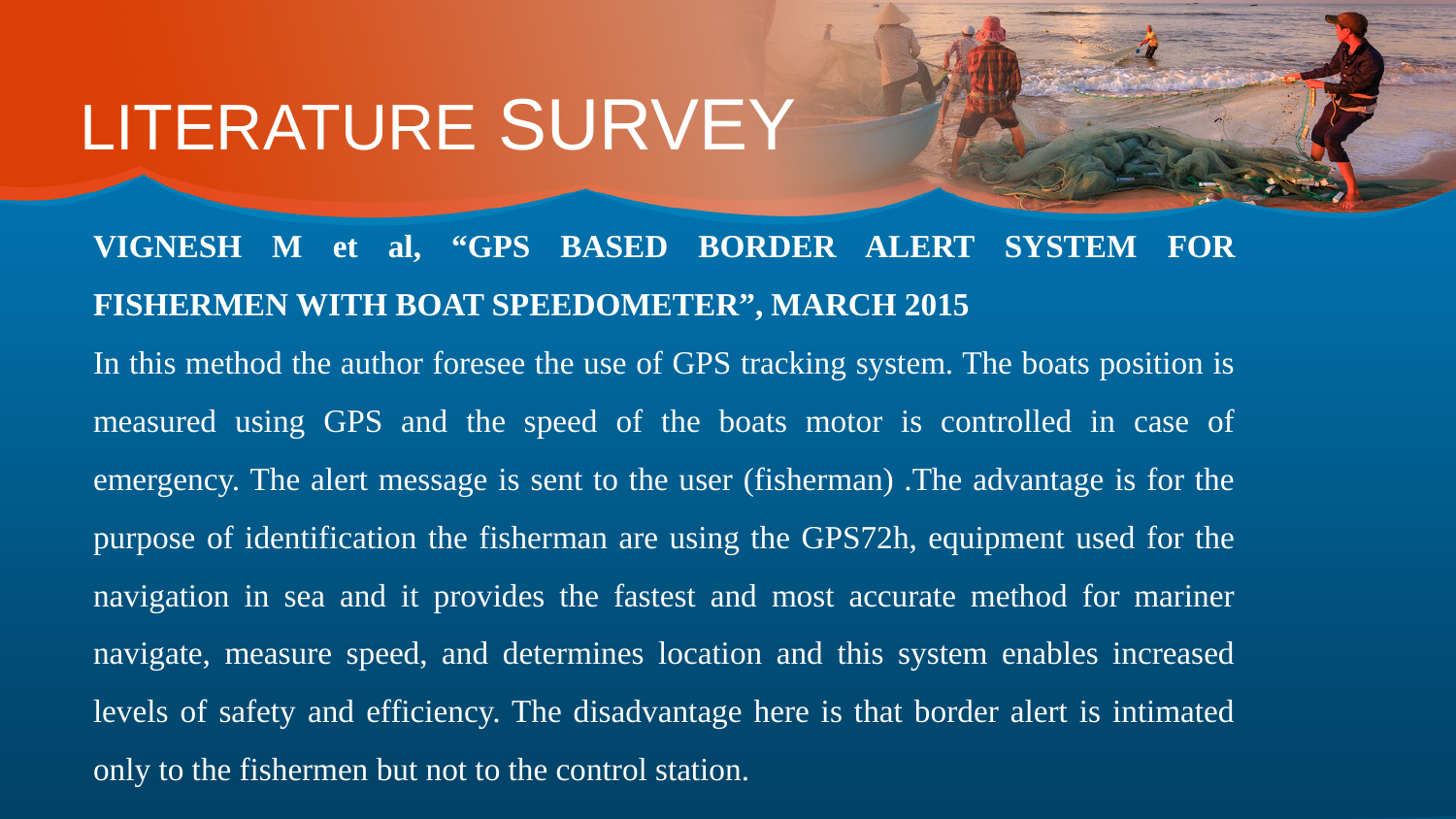

LITERATURE SURVEY
VIGNESH M et al, “GPS BASED BORDER ALERT SYSTEM FOR FISHERMEN WITH BOAT SPEEDOMETER”, MARCH 2015
In this method the author foresee the use of GPS tracking system. The boats position is measured using GPS and the speed of the boats motor is controlled in case of emergency. The alert message is sent to the user (fisherman) .The advantage is for the purpose of identification the fisherman are using the GPS72h, equipment used for the navigation in sea and it provides the fastest and most accurate method for mariner navigate, measure speed, and determines location and this system enables increased levels of safety and efficiency. The disadvantage here is that border alert is intimated only to the fishermen but not to the control station.